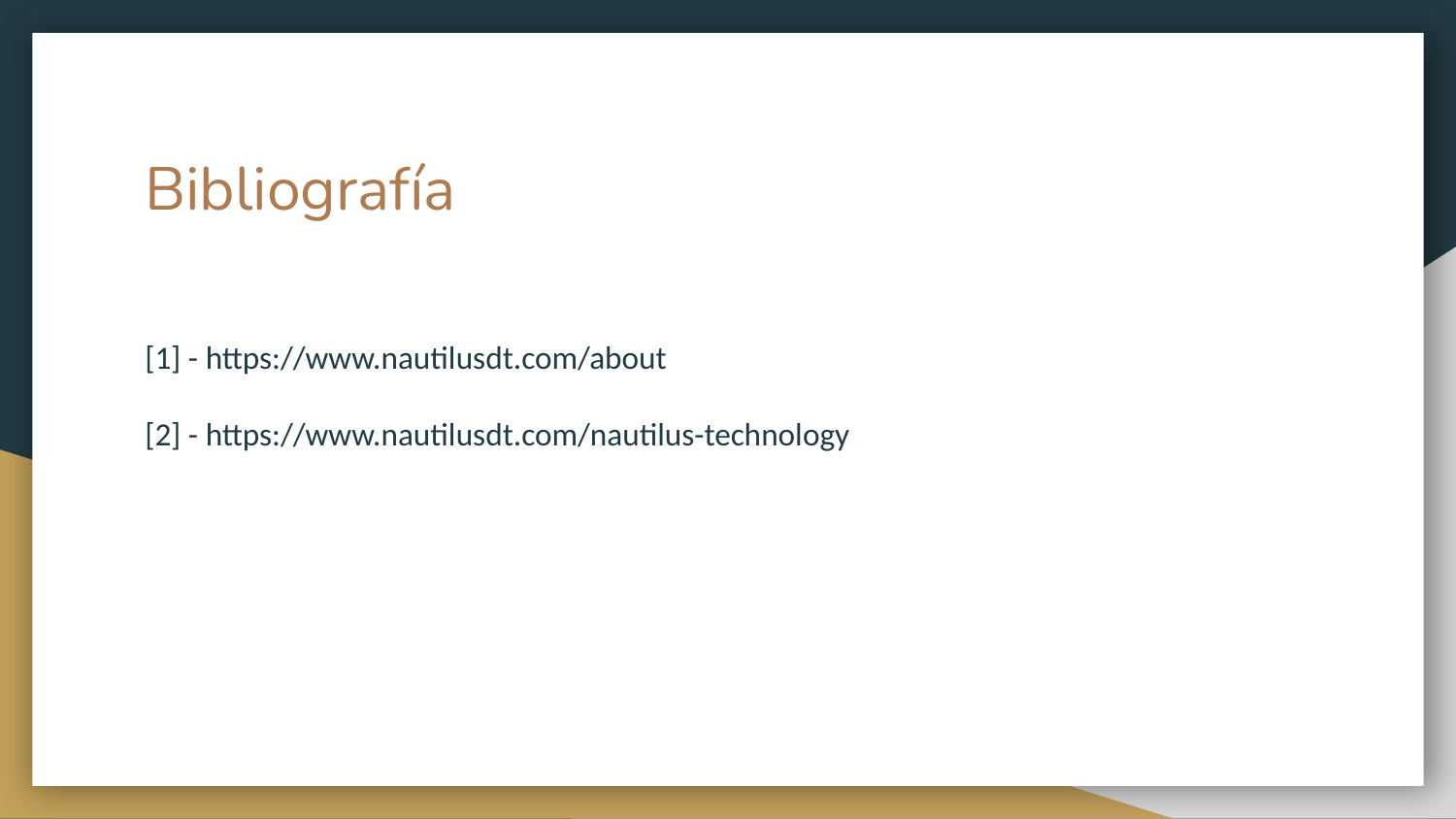

# Bibliografía
[1] - https://www.nautilusdt.com/about
[2] - https://www.nautilusdt.com/nautilus-technology